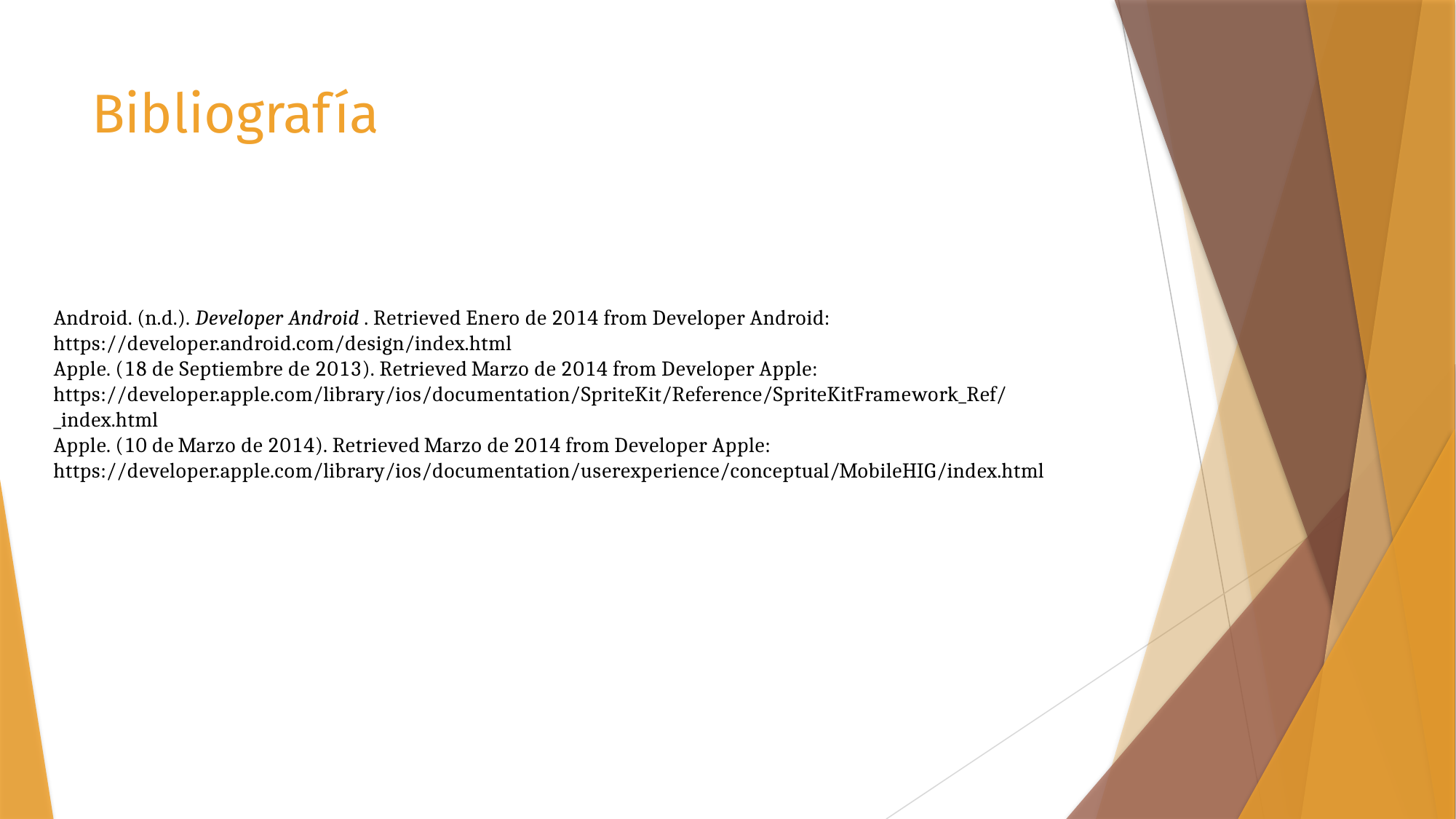

# Bibliografía
Android. (n.d.). Developer Android . Retrieved Enero de 2014 from Developer Android: https://developer.android.com/design/index.html
Apple. (18 de Septiembre de 2013). Retrieved Marzo de 2014 from Developer Apple: https://developer.apple.com/library/ios/documentation/SpriteKit/Reference/SpriteKitFramework_Ref/_index.html
Apple. (10 de Marzo de 2014). Retrieved Marzo de 2014 from Developer Apple: https://developer.apple.com/library/ios/documentation/userexperience/conceptual/MobileHIG/index.html